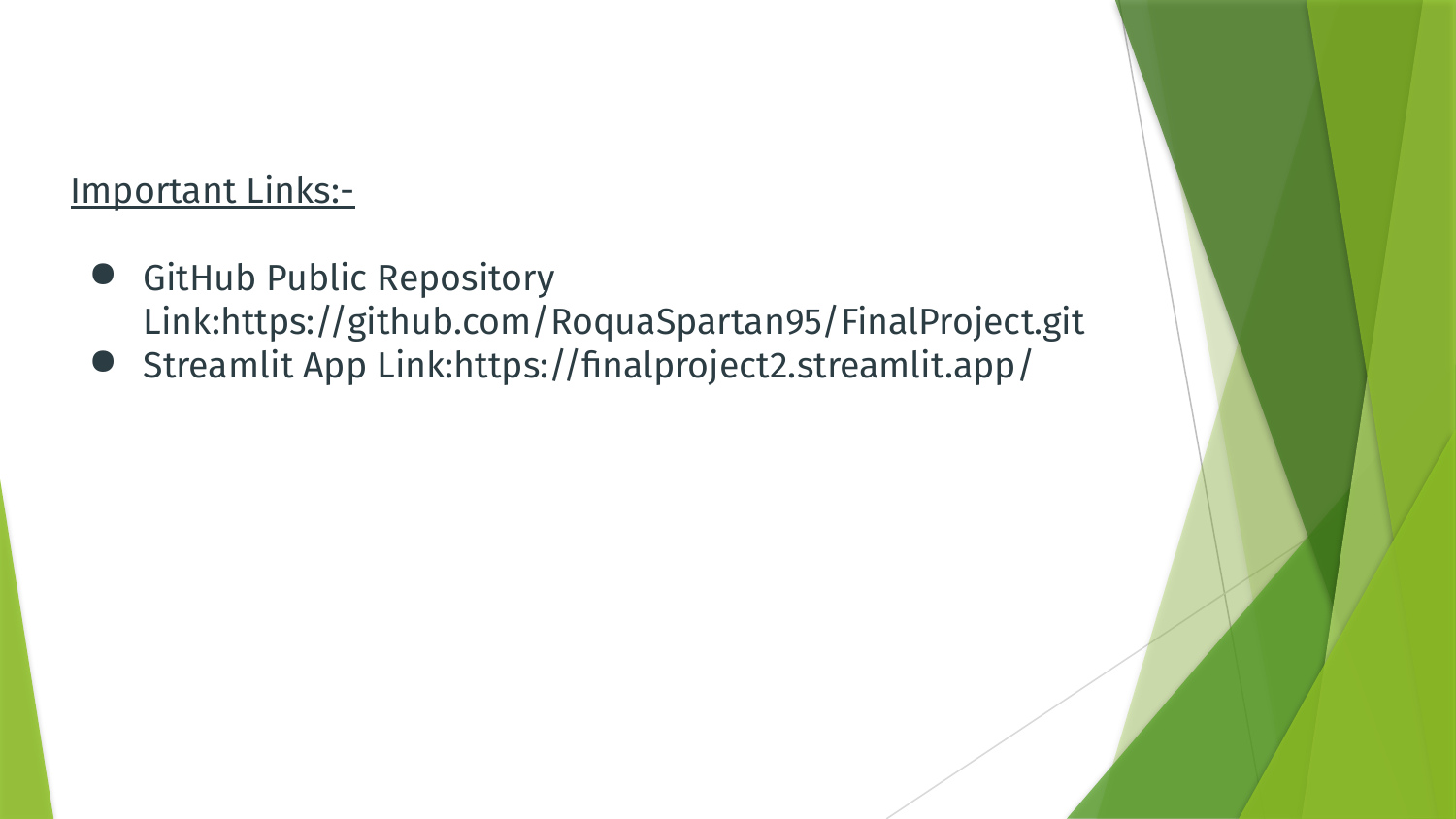

Important Links:-

GitHub Public Repository Link:https://github.com/RoquaSpartan95/FinalProject.git
Streamlit App Link:https://finalproject2.streamlit.app/